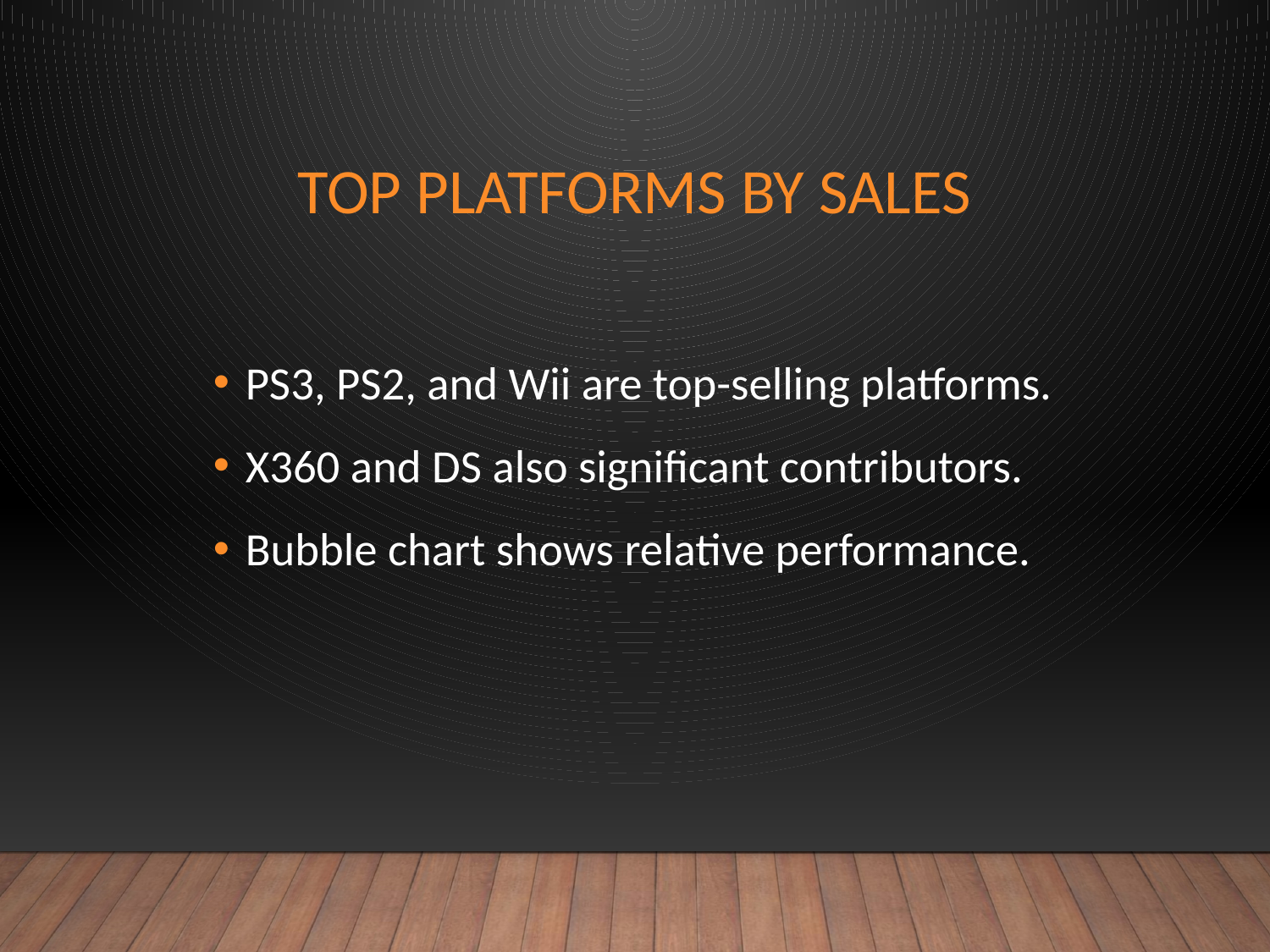

# Top Platforms by Sales

PS3, PS2, and Wii are top-selling platforms.
X360 and DS also significant contributors.
Bubble chart shows relative performance.